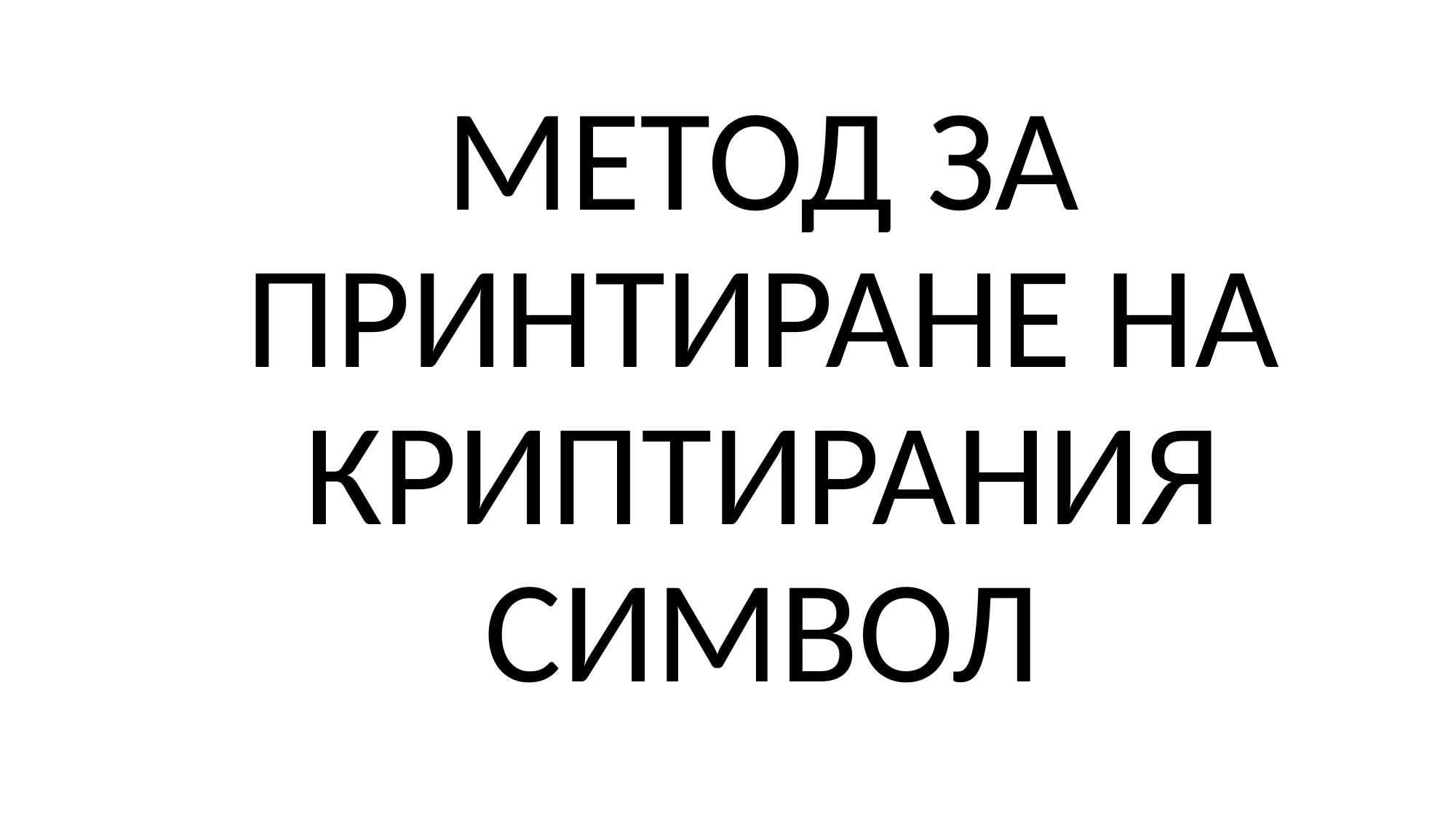

# МЕТОД ЗА ПРИНТИРАНЕ НА КРИПТИРАНИЯ СИМВОЛ